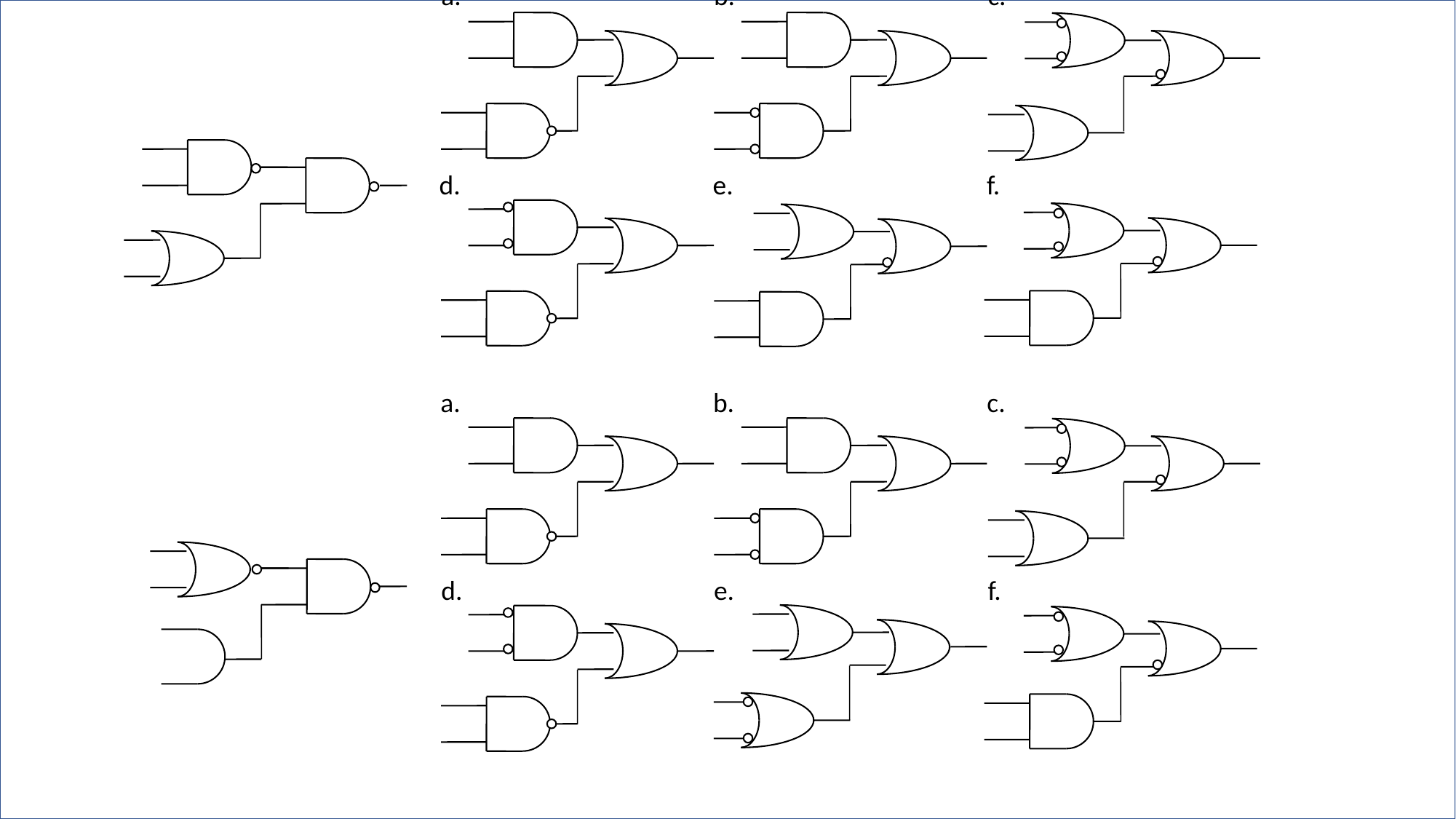

a.
b.
c.

d.
e.
f.

a.
b.
c.

d.
e.
f.